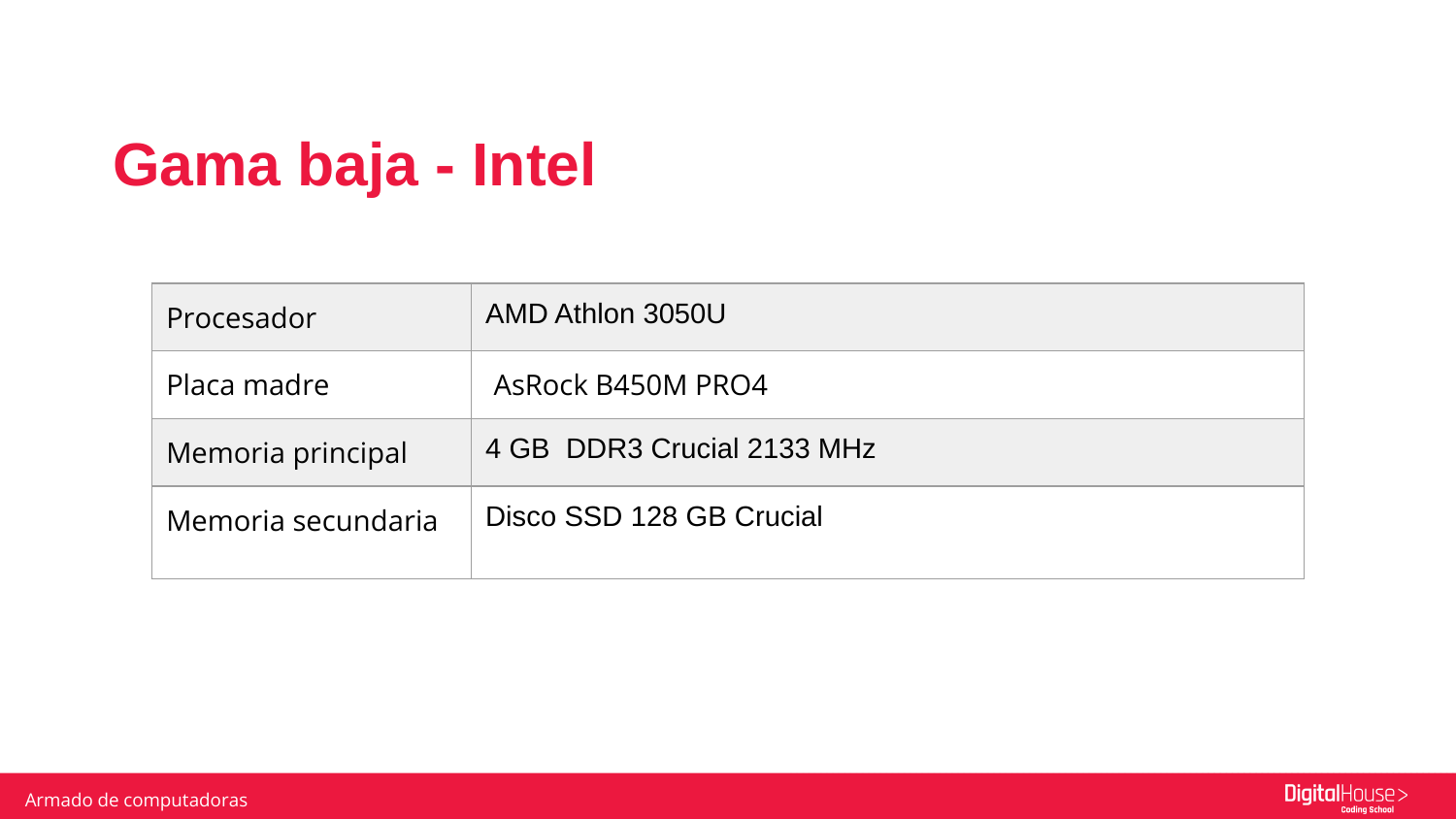

Gama baja - Intel

| Procesador | AMD Athlon 3050U |
| --- | --- |
| Placa madre | AsRock B450M PRO4 |
| Memoria principal | 4 GB DDR3 Crucial 2133 MHz |
| Memoria secundaria | Disco SSD 128 GB Crucial |